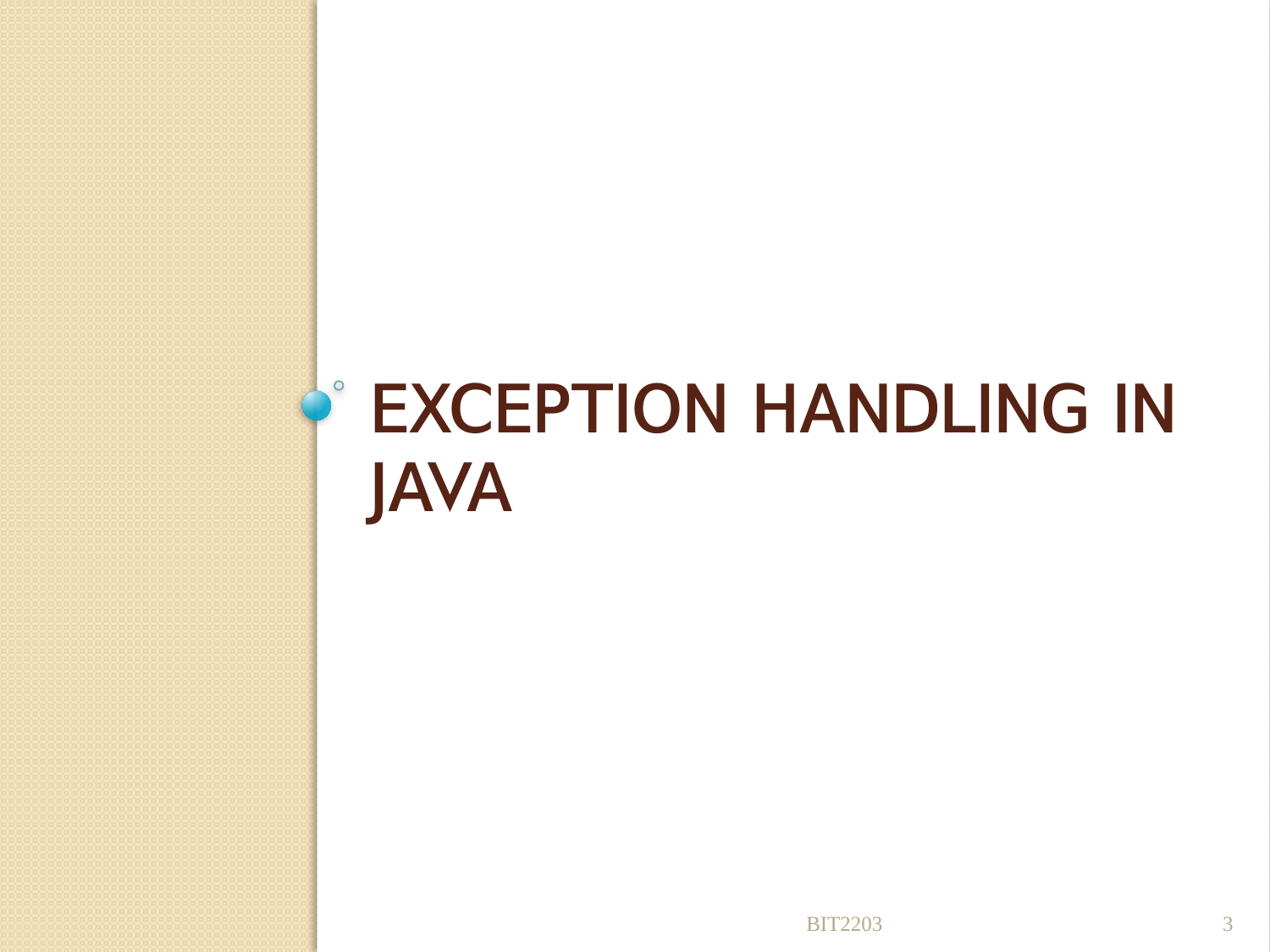

# Exception Handling in Java
BIT2203
3